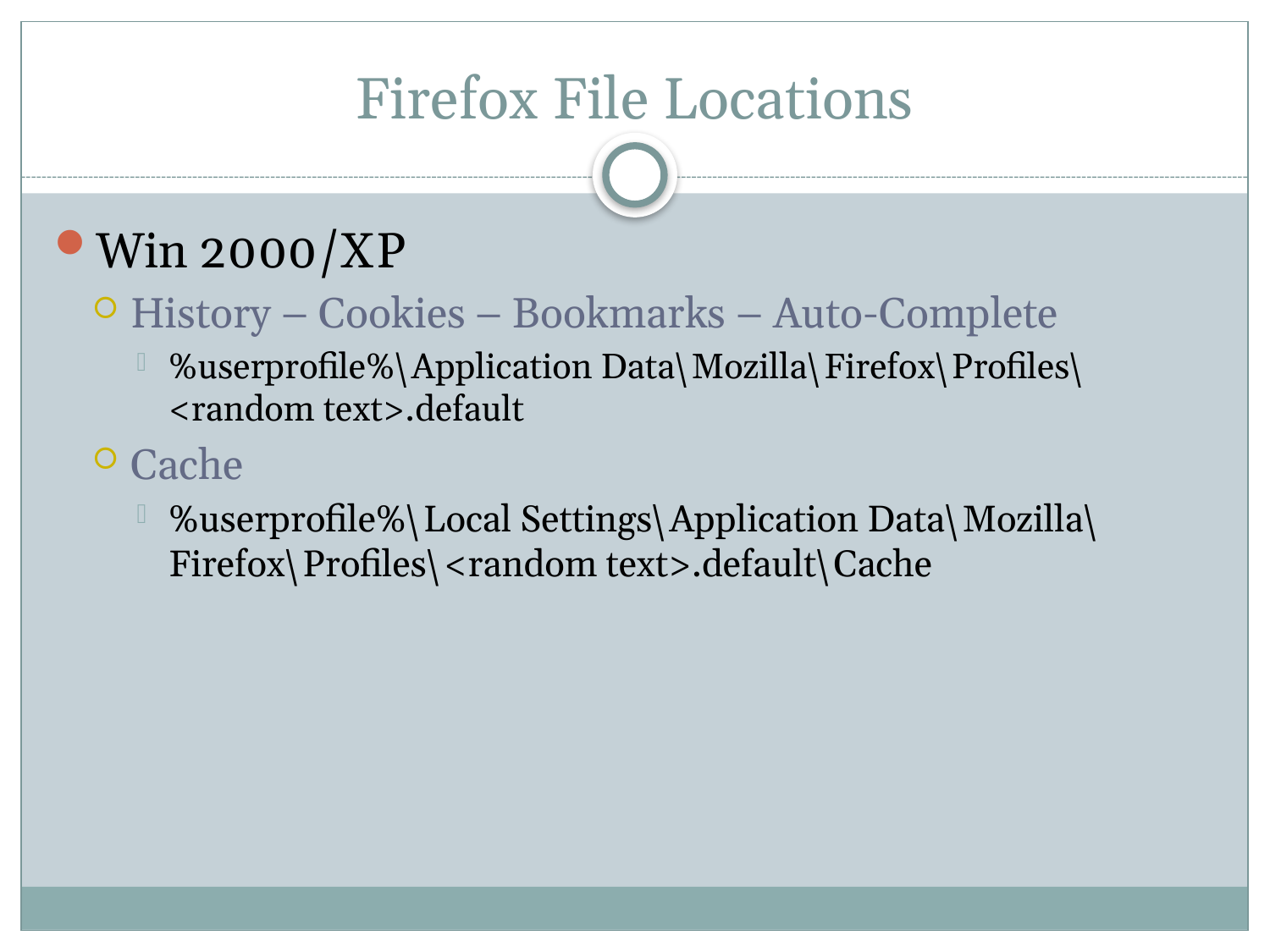

# Firefox File Locations
Win 2000/XP
History – Cookies – Bookmarks – Auto-Complete
%userprofile%\Application Data\Mozilla\Firefox\Profiles\<random text>.default
Cache
%userprofile%\Local Settings\Application Data\Mozilla\Firefox\Profiles\<random text>.default\Cache